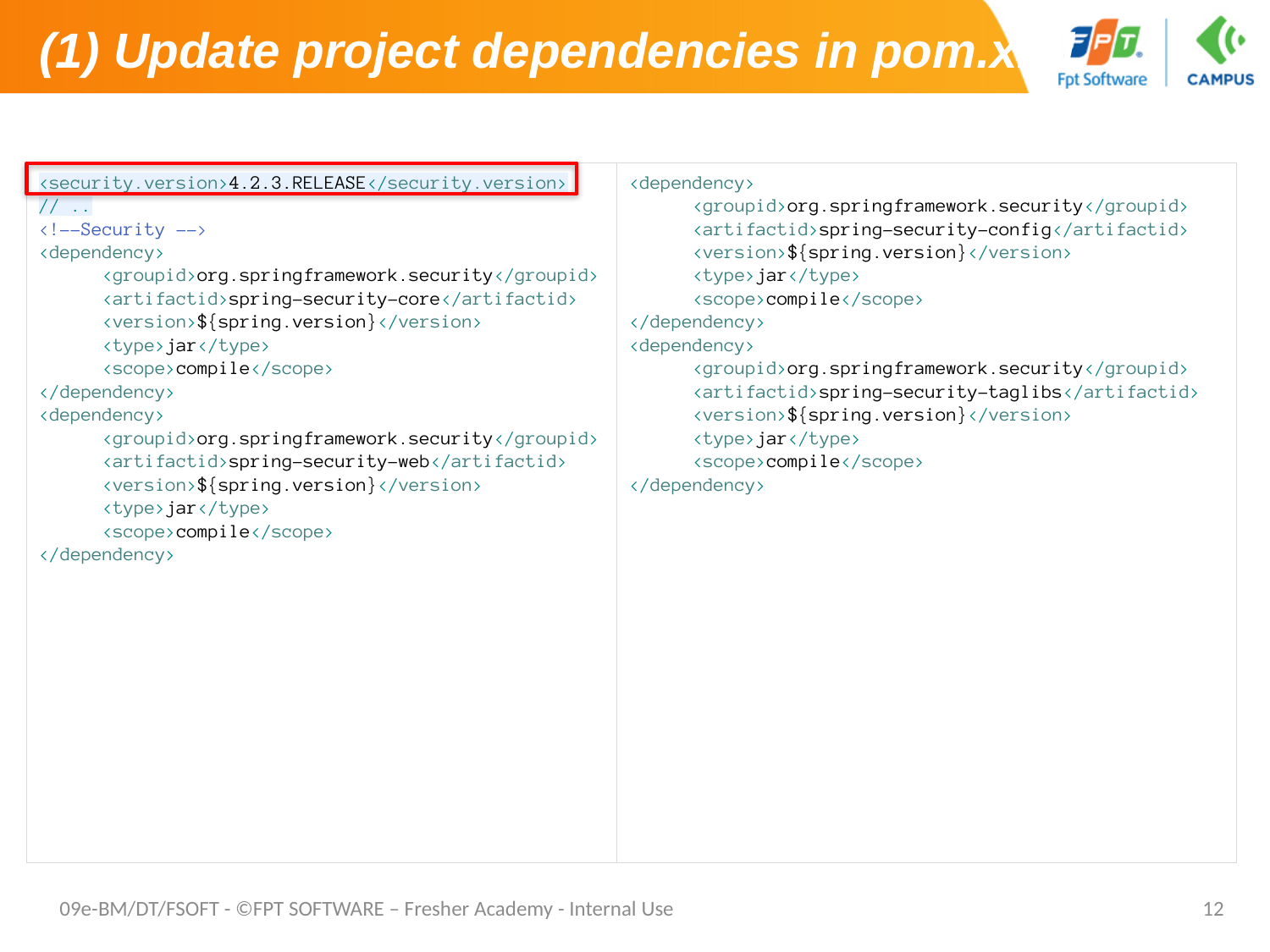

# (1) Update project dependencies in pom.xml

<security.version>4.2.3.RELEASE</security.version>
// ..
<!--Security -->
<dependency>
<groupid>org.springframework.security</groupid>
<artifactid>spring-security-core</artifactid>
<version>${spring.version}</version>
<type>jar</type>
<scope>compile</scope>
</dependency>
<dependency>
<groupid>org.springframework.security</groupid>
<artifactid>spring-security-web</artifactid>
<version>${spring.version}</version>
<type>jar</type>
<scope>compile</scope>
</dependency>

<dependency>
<groupid>org.springframework.security</groupid>
<artifactid>spring-security-config</artifactid>
<version>${spring.version}</version>
<type>jar</type>
<scope>compile</scope>
</dependency>
<dependency>
<groupid>org.springframework.security</groupid>
<artifactid>spring-security-taglibs</artifactid>
<version>${spring.version}</version>
<type>jar</type>
<scope>compile</scope>
</dependency>
09e-BM/DT/FSOFT - ©FPT SOFTWARE – Fresher Academy - Internal Use
12